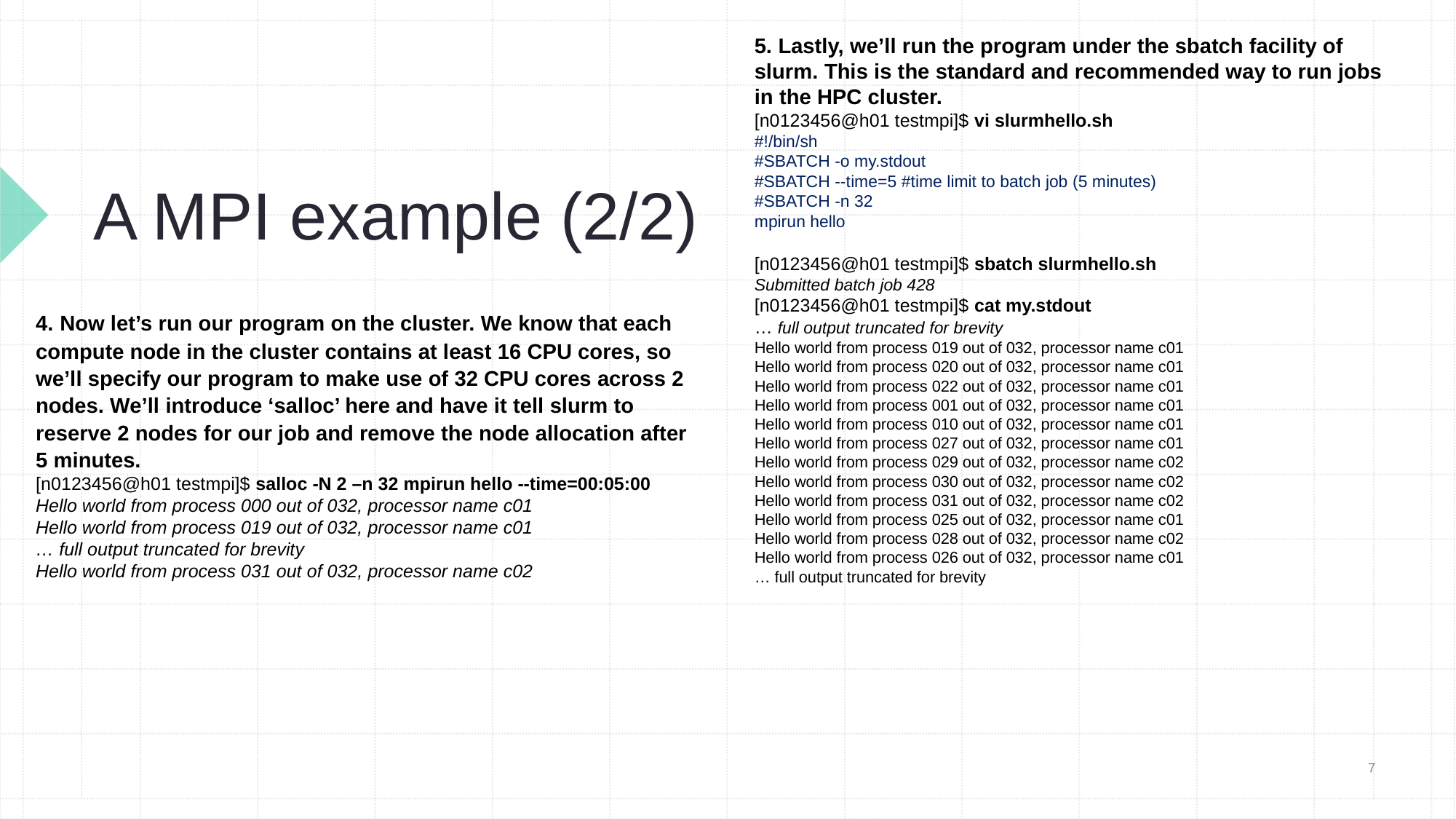

5. Lastly, we’ll run the program under the sbatch facility of slurm. This is the standard and recommended way to run jobs in the HPC cluster.
[n0123456@h01 testmpi]$ vi slurmhello.sh
#!/bin/sh
#SBATCH -o my.stdout
#SBATCH --time=5 #time limit to batch job (5 minutes)
#SBATCH -n 32
mpirun hello

[n0123456@h01 testmpi]$ sbatch slurmhello.sh
Submitted batch job 428
[n0123456@h01 testmpi]$ cat my.stdout
… full output truncated for brevity
Hello world from process 019 out of 032, processor name c01
Hello world from process 020 out of 032, processor name c01
Hello world from process 022 out of 032, processor name c01
Hello world from process 001 out of 032, processor name c01
Hello world from process 010 out of 032, processor name c01
Hello world from process 027 out of 032, processor name c01
Hello world from process 029 out of 032, processor name c02
Hello world from process 030 out of 032, processor name c02
Hello world from process 031 out of 032, processor name c02
Hello world from process 025 out of 032, processor name c01
Hello world from process 028 out of 032, processor name c02
Hello world from process 026 out of 032, processor name c01
… full output truncated for brevity
# A MPI example (2/2)

4. Now let’s run our program on the cluster. We know that each compute node in the cluster contains at least 16 CPU cores, so we’ll specify our program to make use of 32 CPU cores across 2 nodes. We’ll introduce ‘salloc’ here and have it tell slurm to reserve 2 nodes for our job and remove the node allocation after 5 minutes.
[n0123456@h01 testmpi]$ salloc -N 2 –n 32 mpirun hello --time=00:05:00
Hello world from process 000 out of 032, processor name c01
Hello world from process 019 out of 032, processor name c01
… full output truncated for brevity
Hello world from process 031 out of 032, processor name c02
7